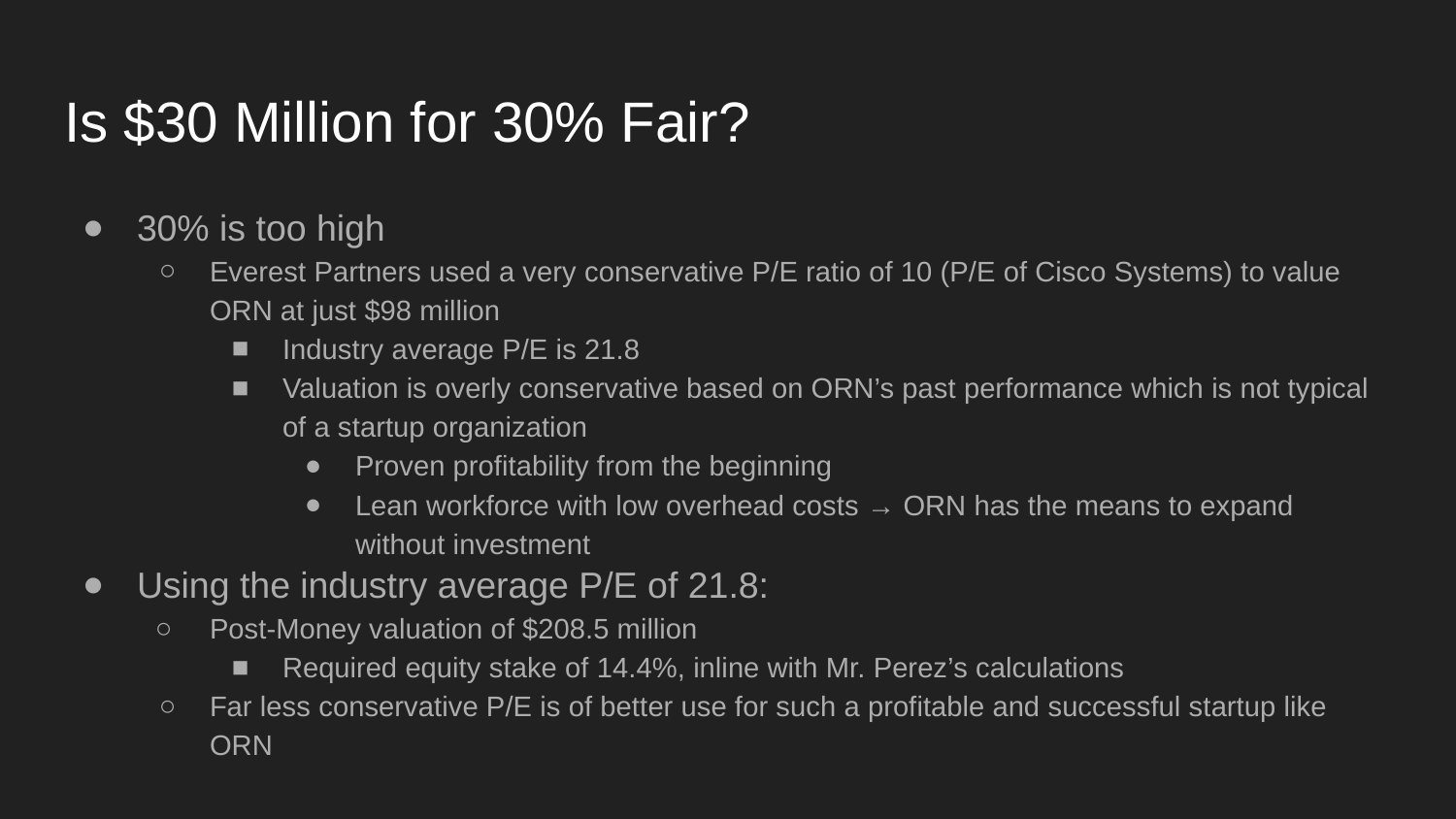

# Is $30 Million for 30% Fair?
30% is too high
Everest Partners used a very conservative P/E ratio of 10 (P/E of Cisco Systems) to value ORN at just $98 million
Industry average P/E is 21.8
Valuation is overly conservative based on ORN’s past performance which is not typical of a startup organization
Proven profitability from the beginning
Lean workforce with low overhead costs → ORN has the means to expand without investment
Using the industry average P/E of 21.8:
Post-Money valuation of $208.5 million
Required equity stake of 14.4%, inline with Mr. Perez’s calculations
Far less conservative P/E is of better use for such a profitable and successful startup like ORN